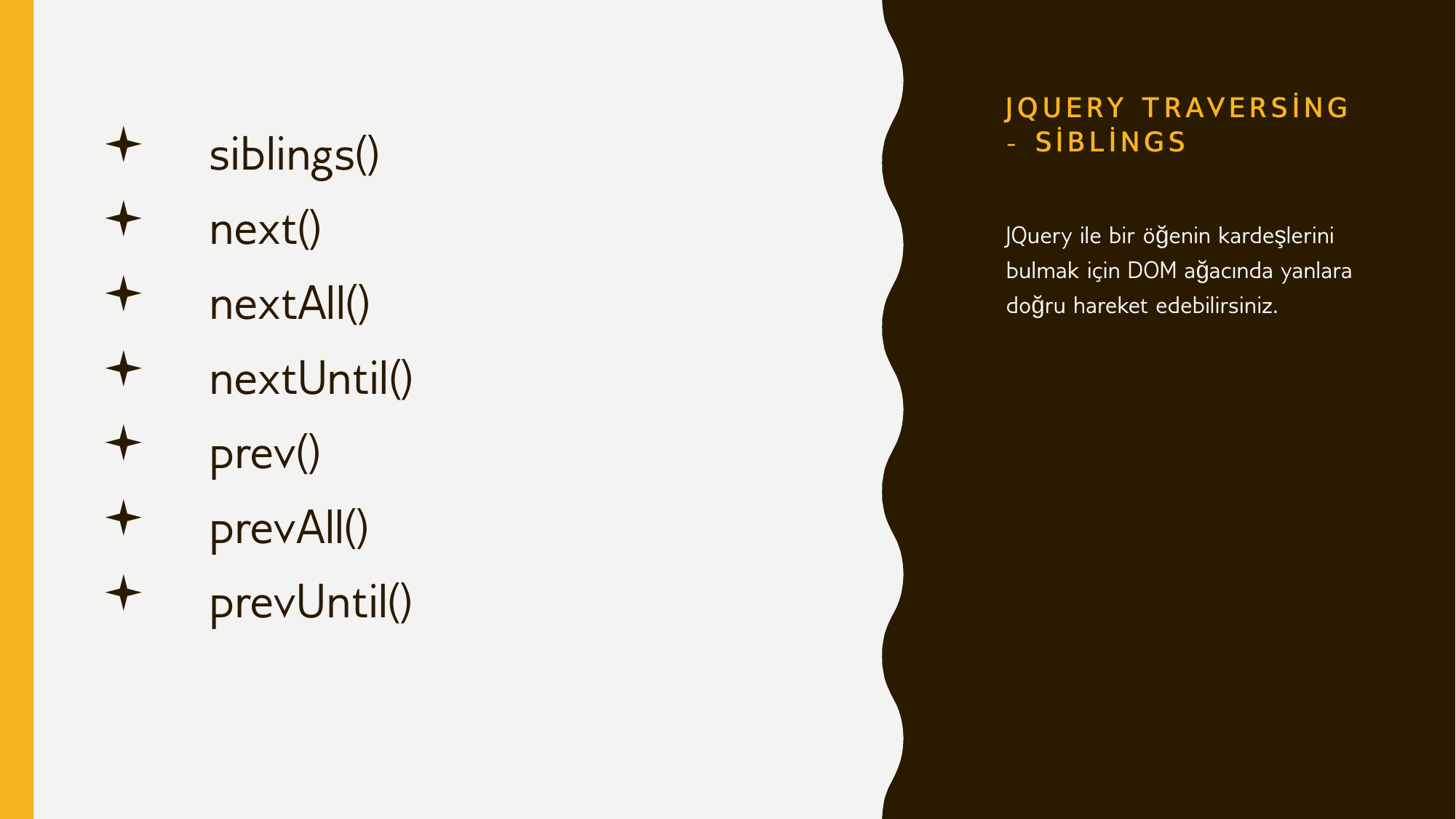

# jQuery Traversing - Siblings
    siblings()
    next()
    nextAll()
    nextUntil()
    prev()
    prevAll()
    prevUntil()

JQuery ile bir öğenin kardeşlerini bulmak için DOM ağacında yanlara doğru hareket edebilirsiniz.